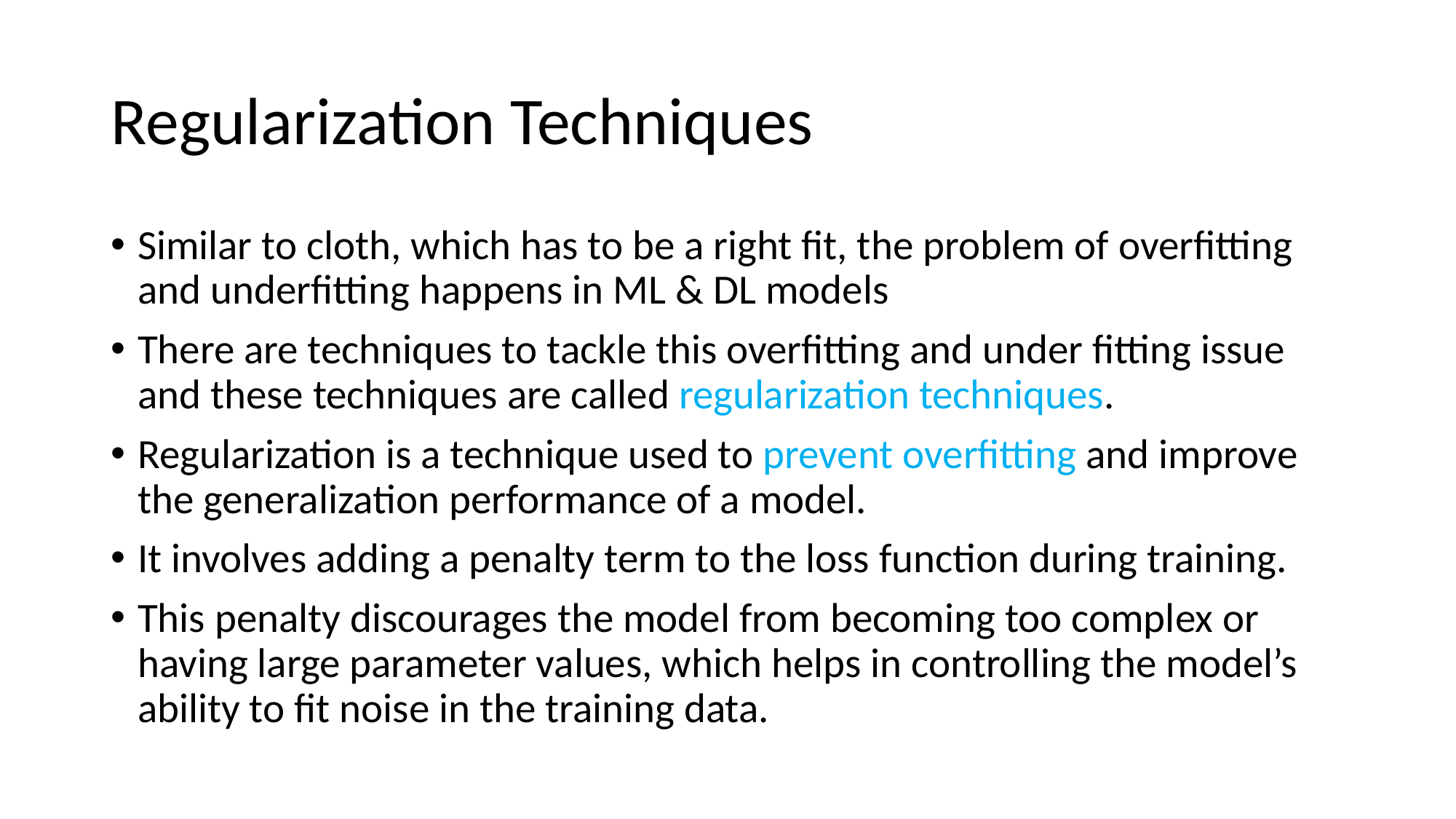

# Regularization Techniques
Similar to cloth, which has to be a right fit, the problem of overfitting and underfitting happens in ML & DL models
There are techniques to tackle this overfitting and under fitting issue and these techniques are called regularization techniques.
Regularization is a technique used to prevent overfitting and improve the generalization performance of a model.
It involves adding a penalty term to the loss function during training.
This penalty discourages the model from becoming too complex or having large parameter values, which helps in controlling the model’s ability to fit noise in the training data.